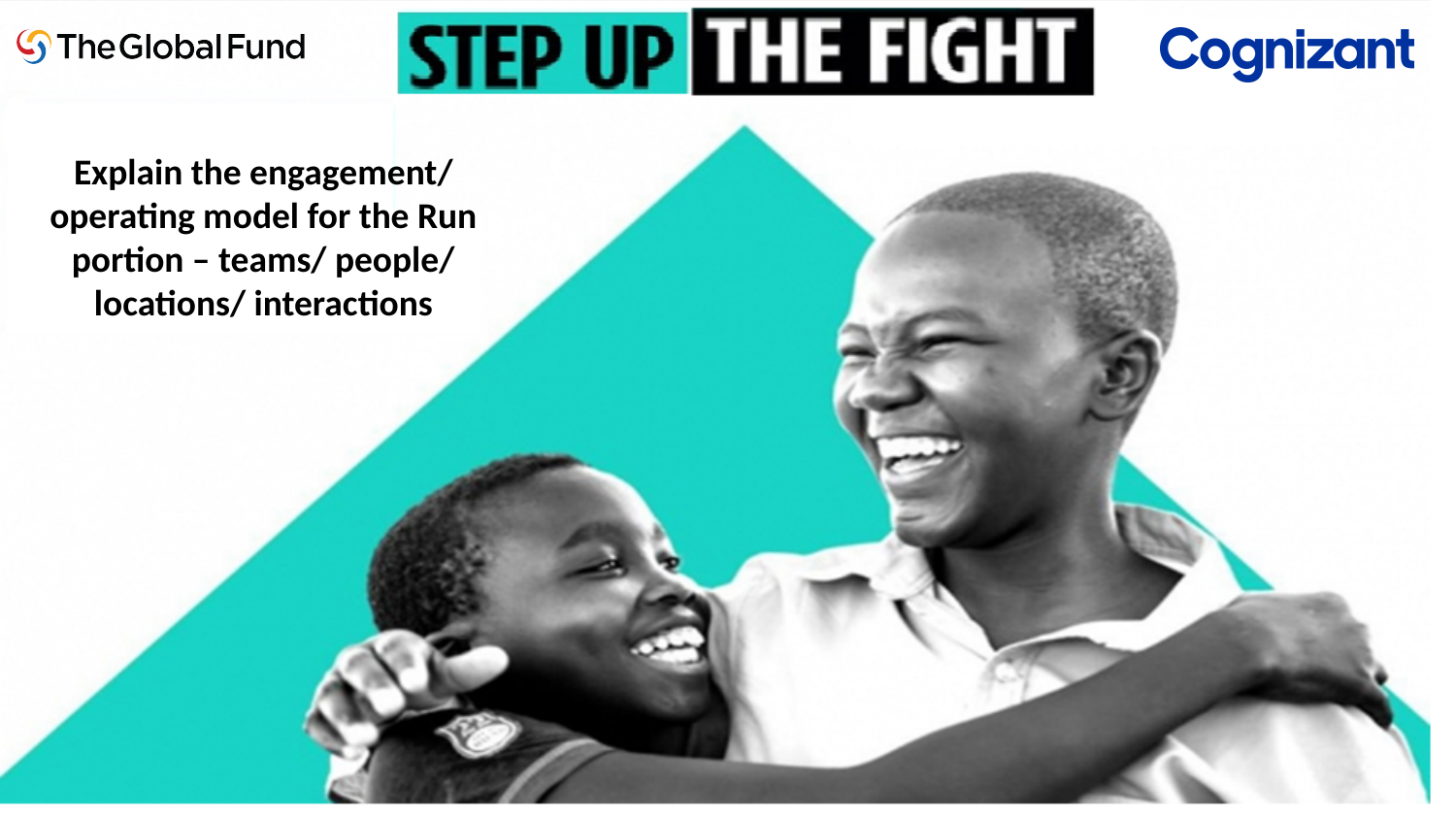

Explain the engagement/ operating model for the Run portion – teams/ people/ locations/ interactions